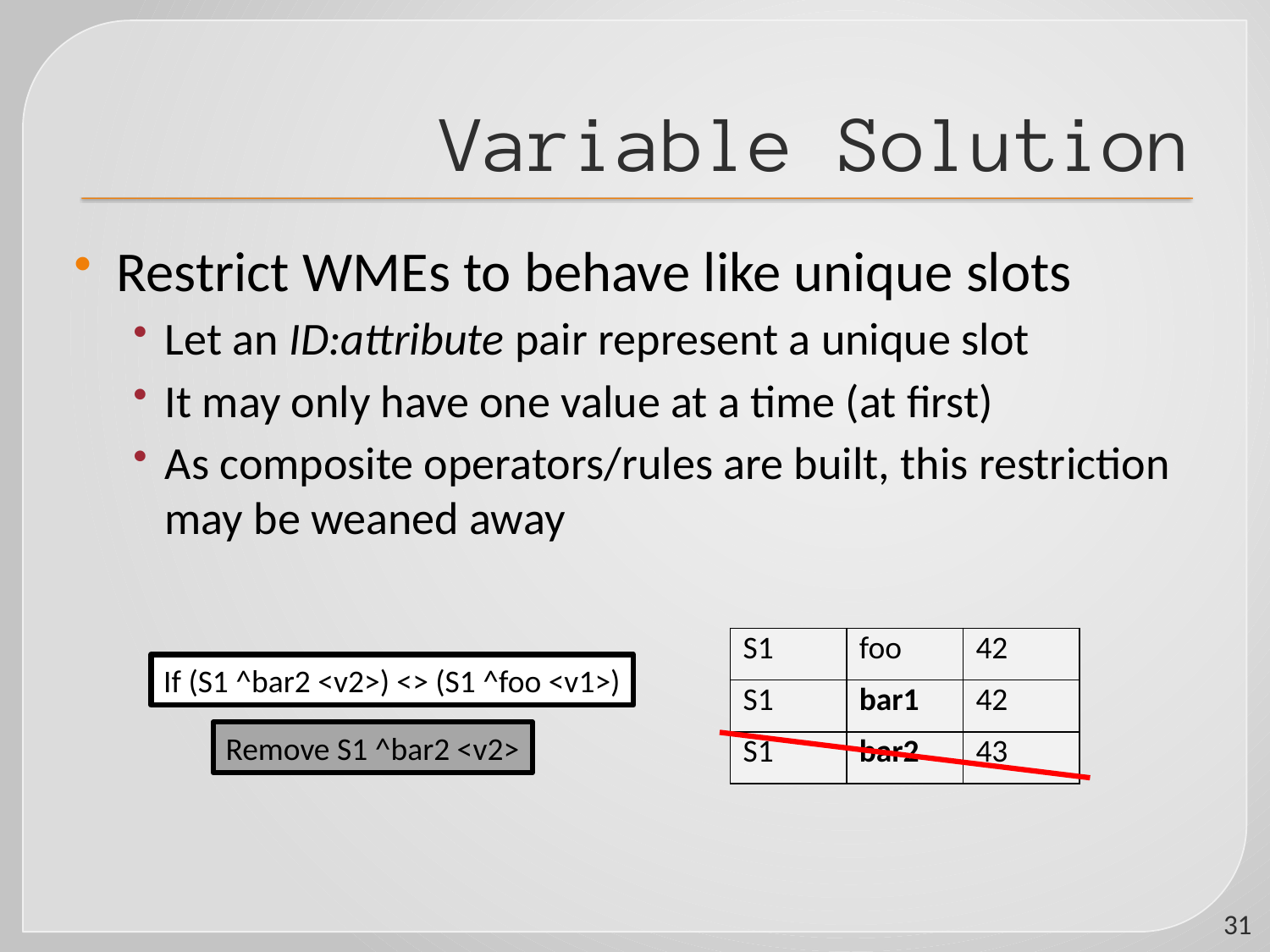

# Variable Solution
Restrict WMEs to behave like unique slots
Let an ID:attribute pair represent a unique slot
It may only have one value at a time (at first)
As composite operators/rules are built, this restriction may be weaned away
| S1 | foo | 42 |
| --- | --- | --- |
| S1 | bar1 | 42 |
| S1 | bar2 | 43 |
If (S1 ^bar2 <v2>) <> (S1 ^foo <v1>)
Remove S1 ^bar2 <v2>
31